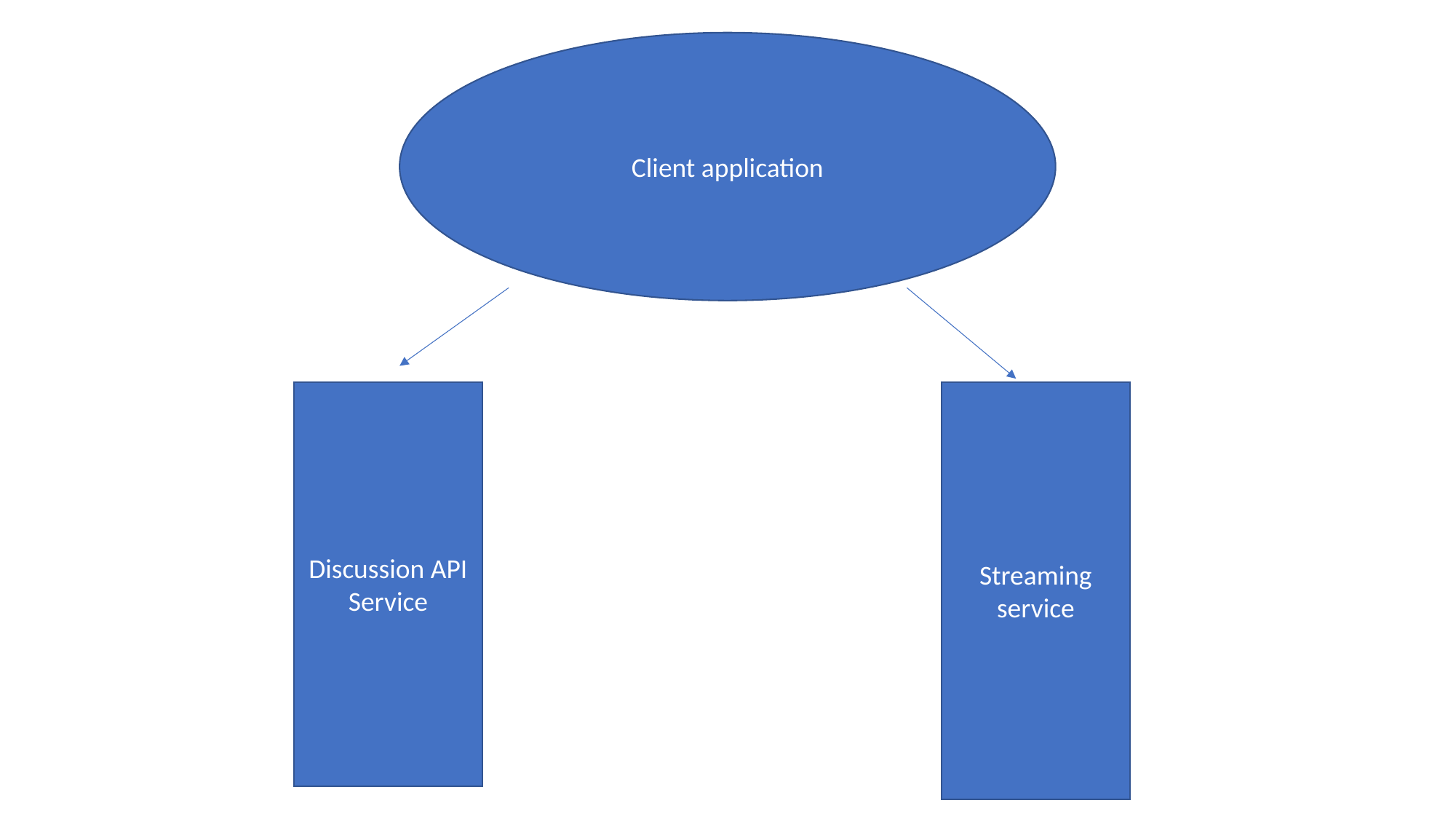

Client application
Discussion API
Service
Streaming
service